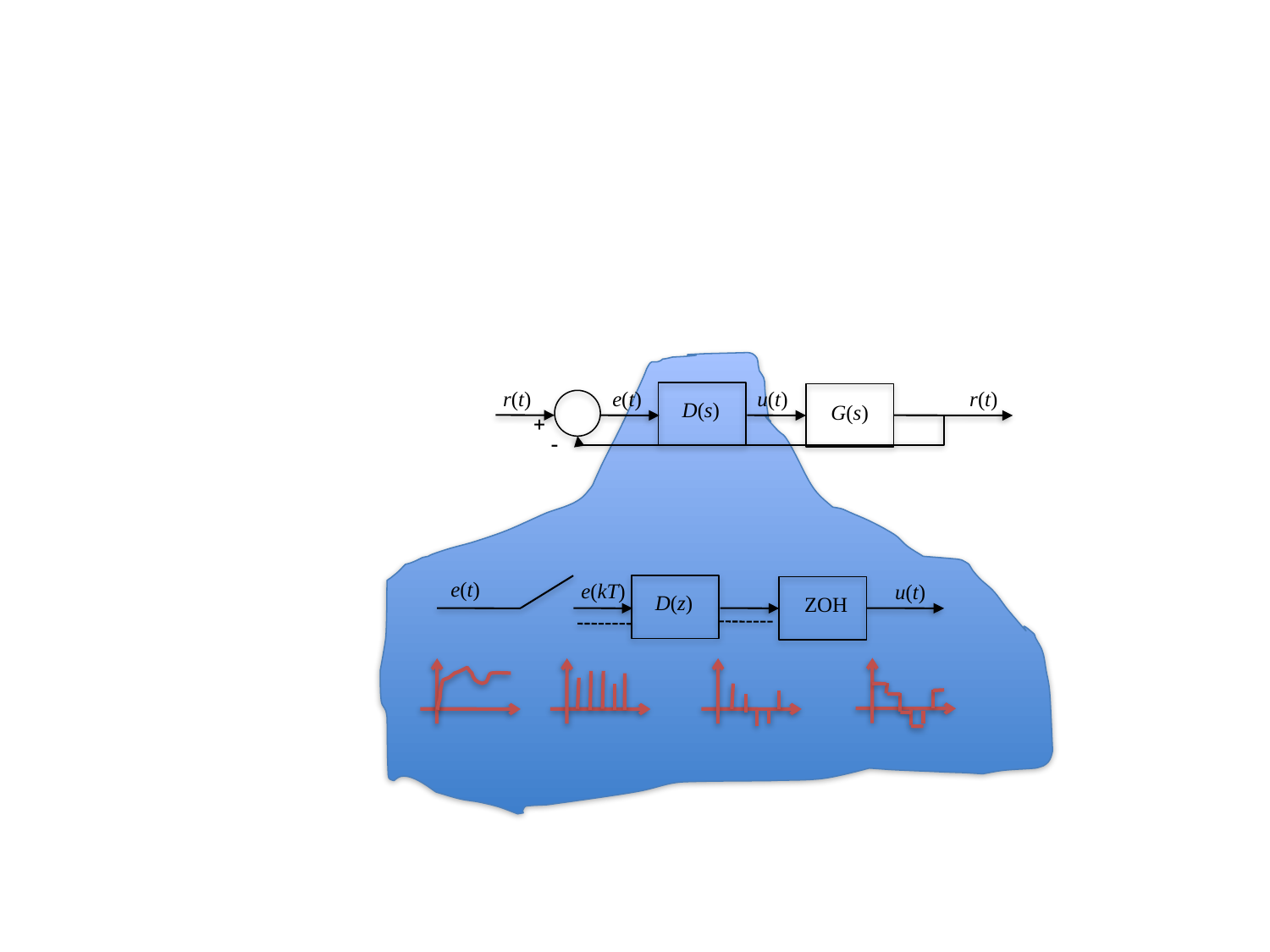

r(t)
e(t)
u(t)
r(t)

D(s)
G(s)
+
−
e(t)
e(kT)
u(t)

D(z)
ZOH